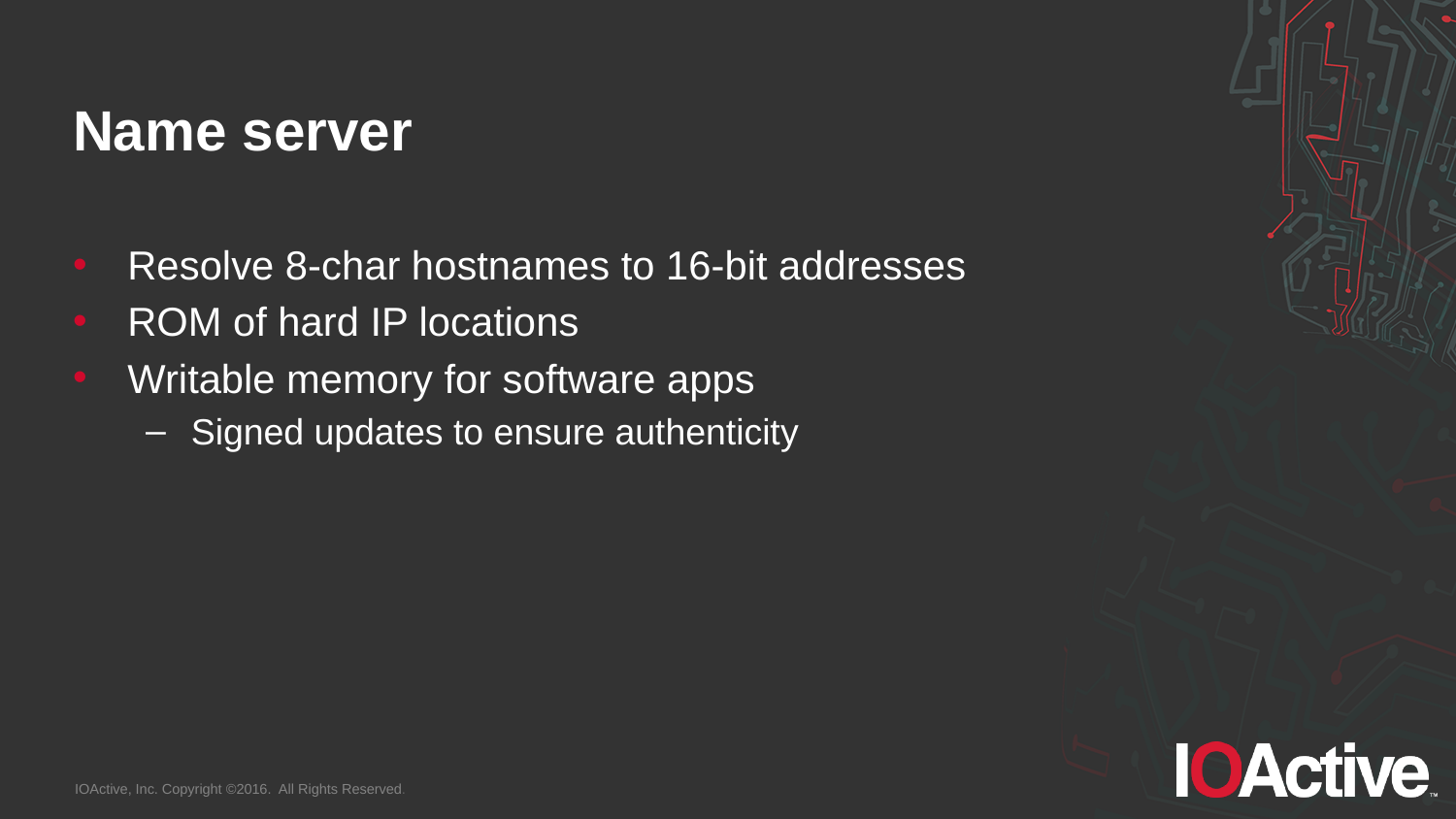

# Name server
Resolve 8-char hostnames to 16-bit addresses
ROM of hard IP locations
Writable memory for software apps
Signed updates to ensure authenticity